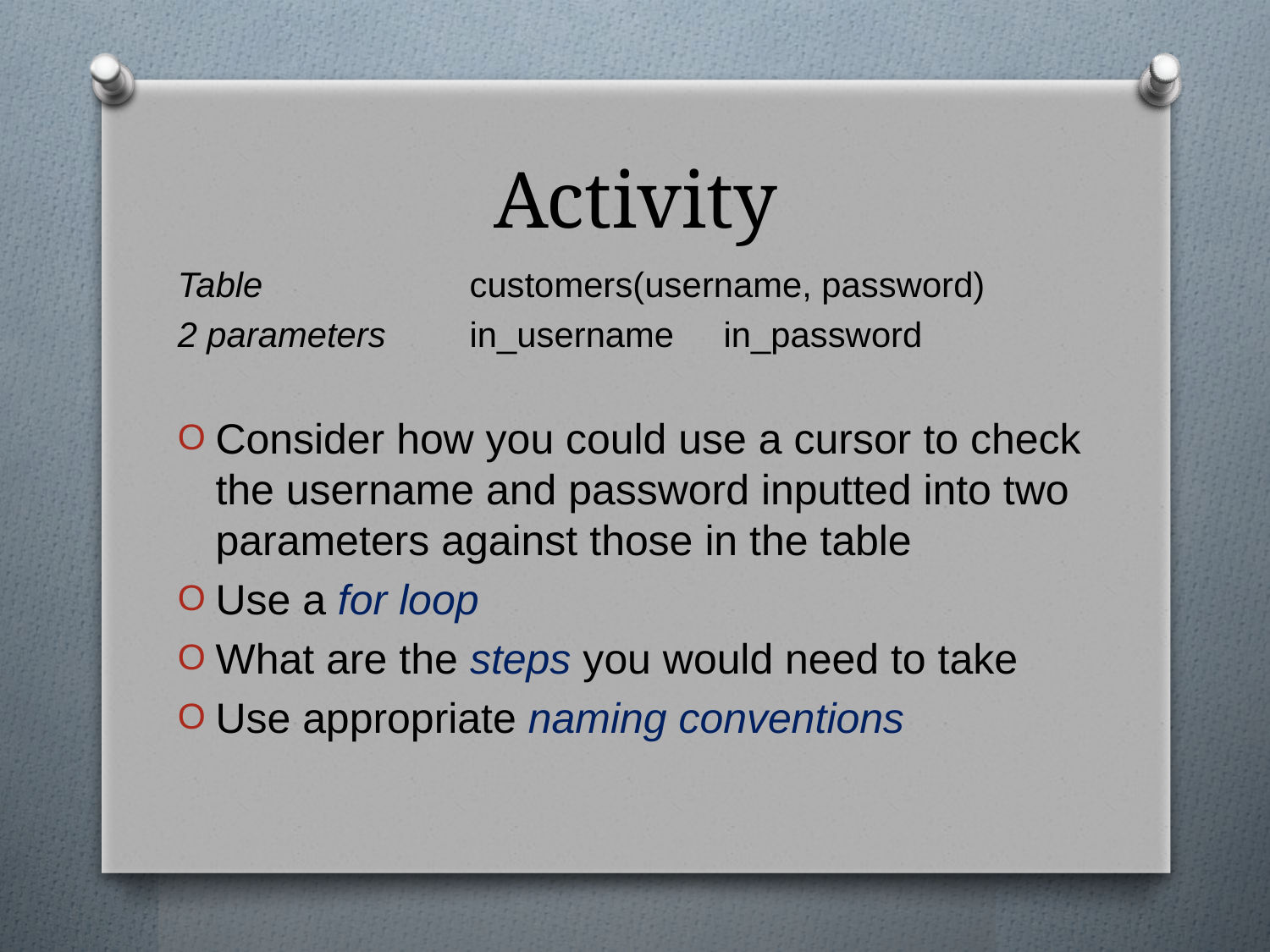

# Activity
Table		customers(username, password)
2 parameters	in_username	in_password

Consider how you could use a cursor to check the username and password inputted into two parameters against those in the table
Use a for loop
What are the steps you would need to take
Use appropriate naming conventions